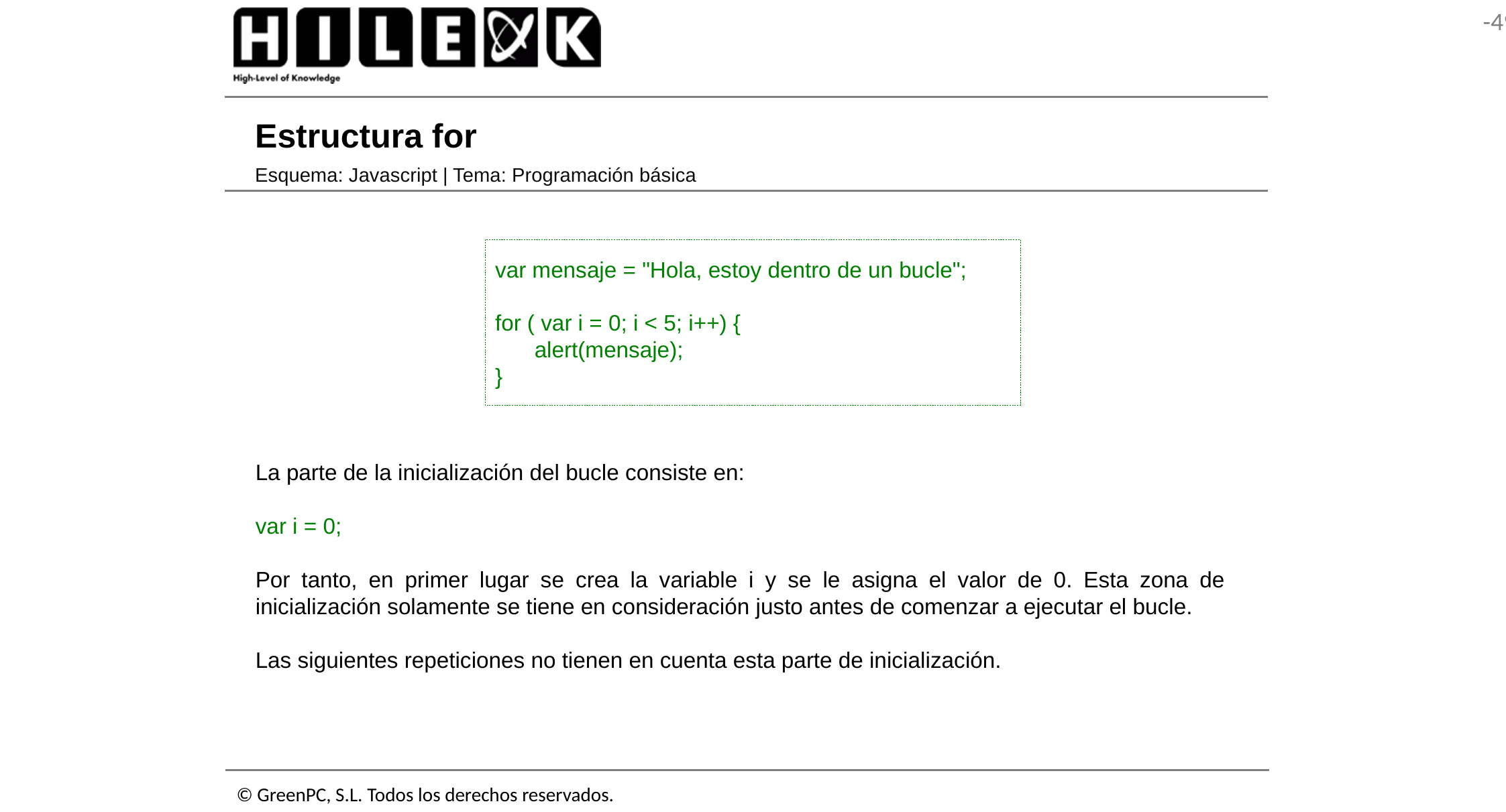

# Estructura for
Esquema: Javascript | Tema: Programación básica
var mensaje = "Hola, estoy dentro de un bucle";

for ( var i = 0; i < 5; i++) {
	alert(mensaje);
}
La parte de la inicialización del bucle consiste en:

var i = 0;

Por tanto, en primer lugar se crea la variable i y se le asigna el valor de 0. Esta zona de inicialización solamente se tiene en consideración justo antes de comenzar a ejecutar el bucle.

Las siguientes repeticiones no tienen en cuenta esta parte de inicialización.